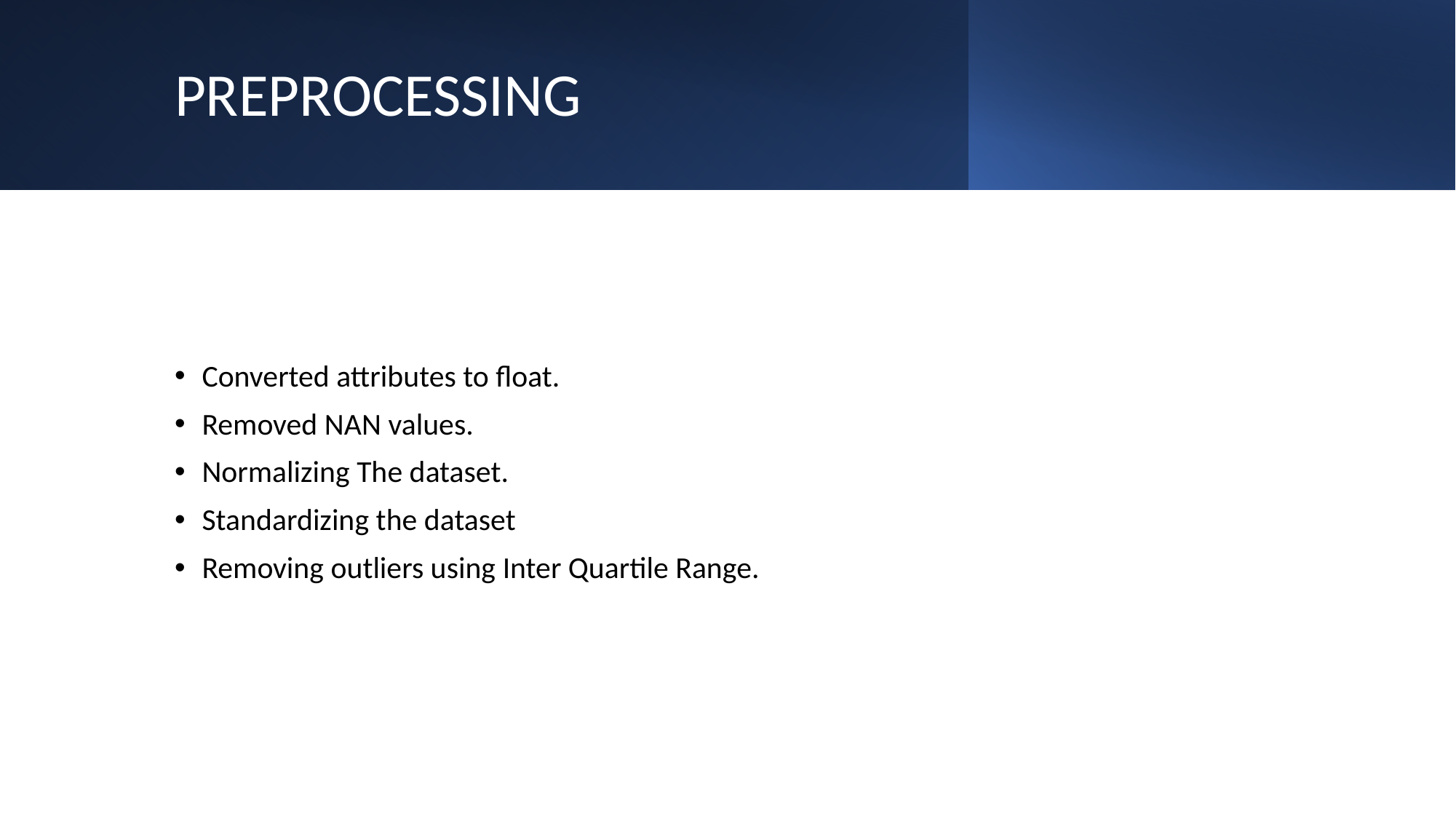

# PREPROCESSING
Converted attributes to float.
Removed NAN values.
Normalizing The dataset.
Standardizing the dataset
Removing outliers using Inter Quartile Range.